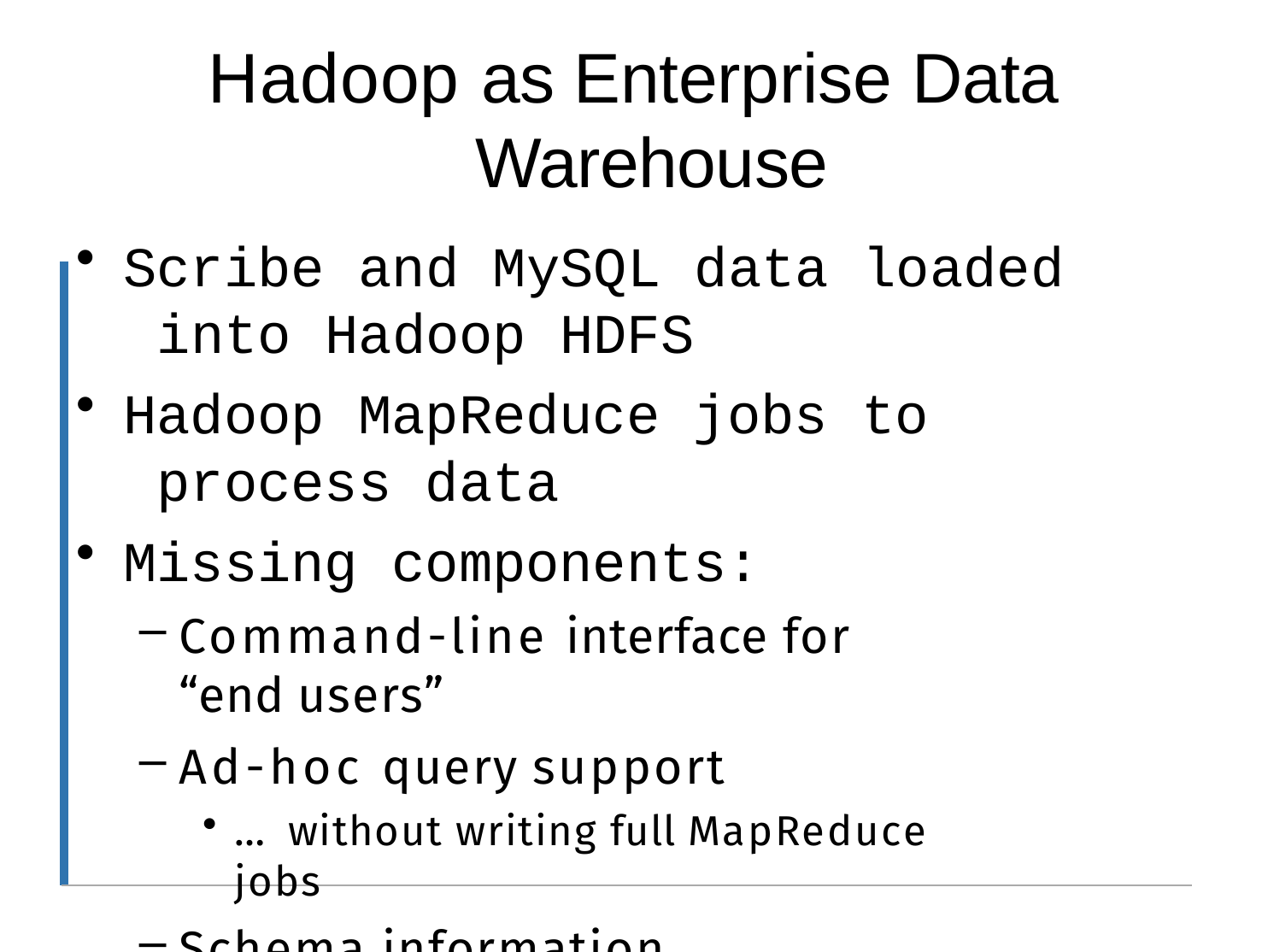

# Hadoop as Enterprise Data  Warehouse
Scribe and MySQL data loaded  into Hadoop HDFS
Hadoop MapReduce jobs to  process data
Missing components:
Command-line interface for “end users”
Ad-hoc query support
… without writing full MapReduce jobs
Schema information